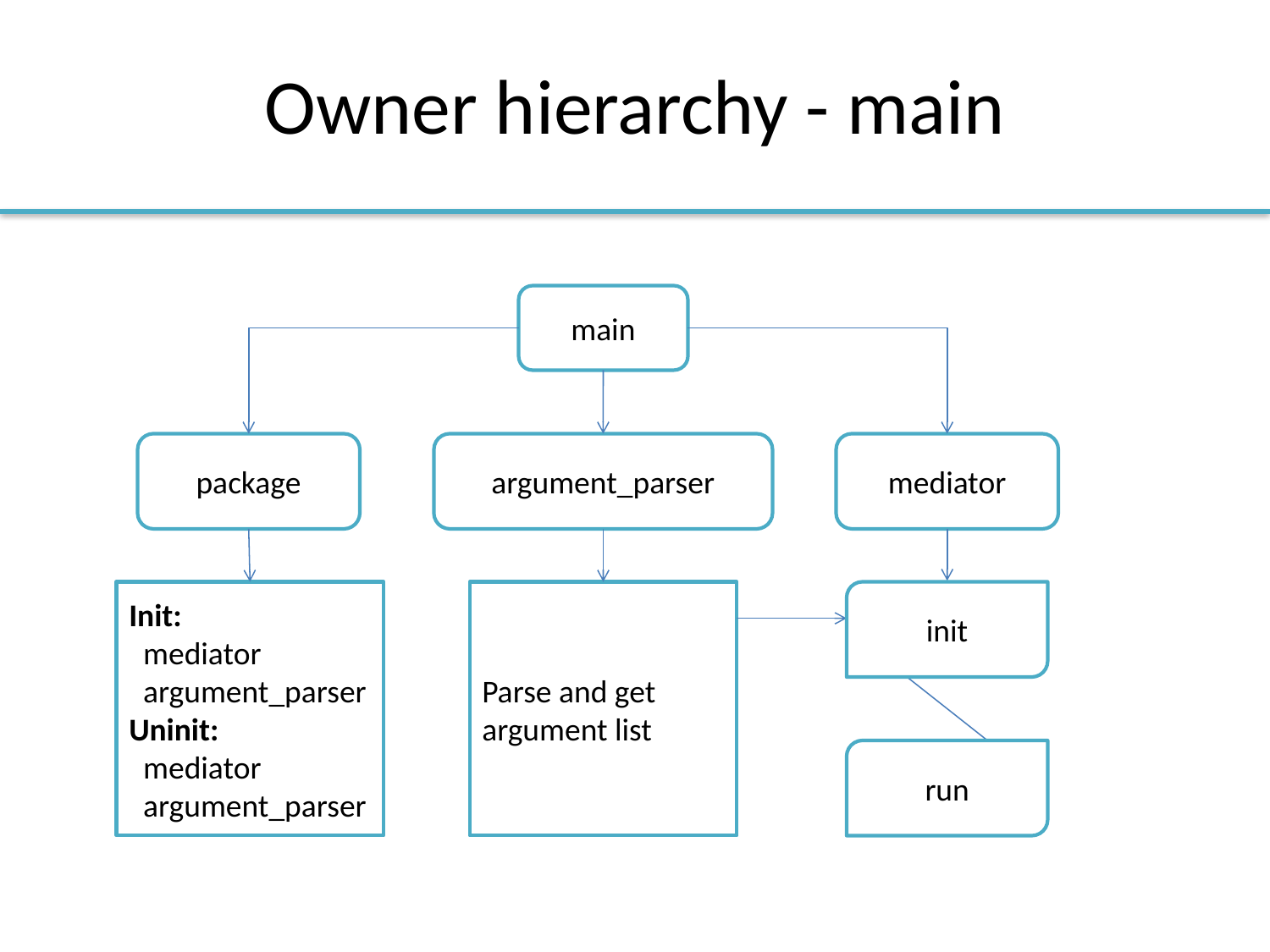

# Owner hierarchy - main
main
package
argument_parser
mediator
Init:
  mediator
  argument_parser
Uninit:
  mediator
  argument_parser
Parse and get argument list
init
run